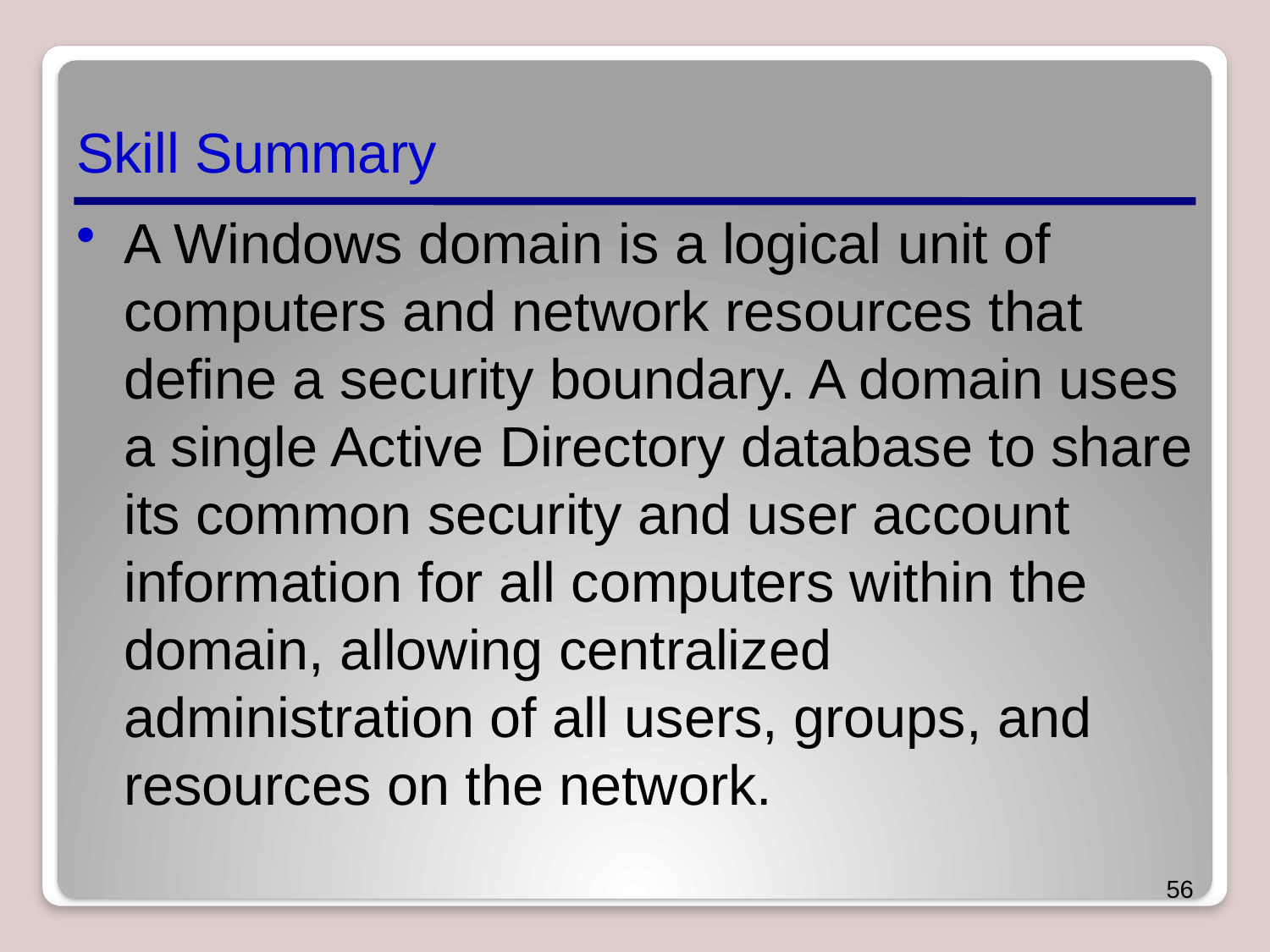

# Skill Summary
A Windows domain is a logical unit of computers and network resources that define a security boundary. A domain uses a single Active Directory database to share its common security and user account information for all computers within the domain, allowing centralized administration of all users, groups, and resources on the network.

56